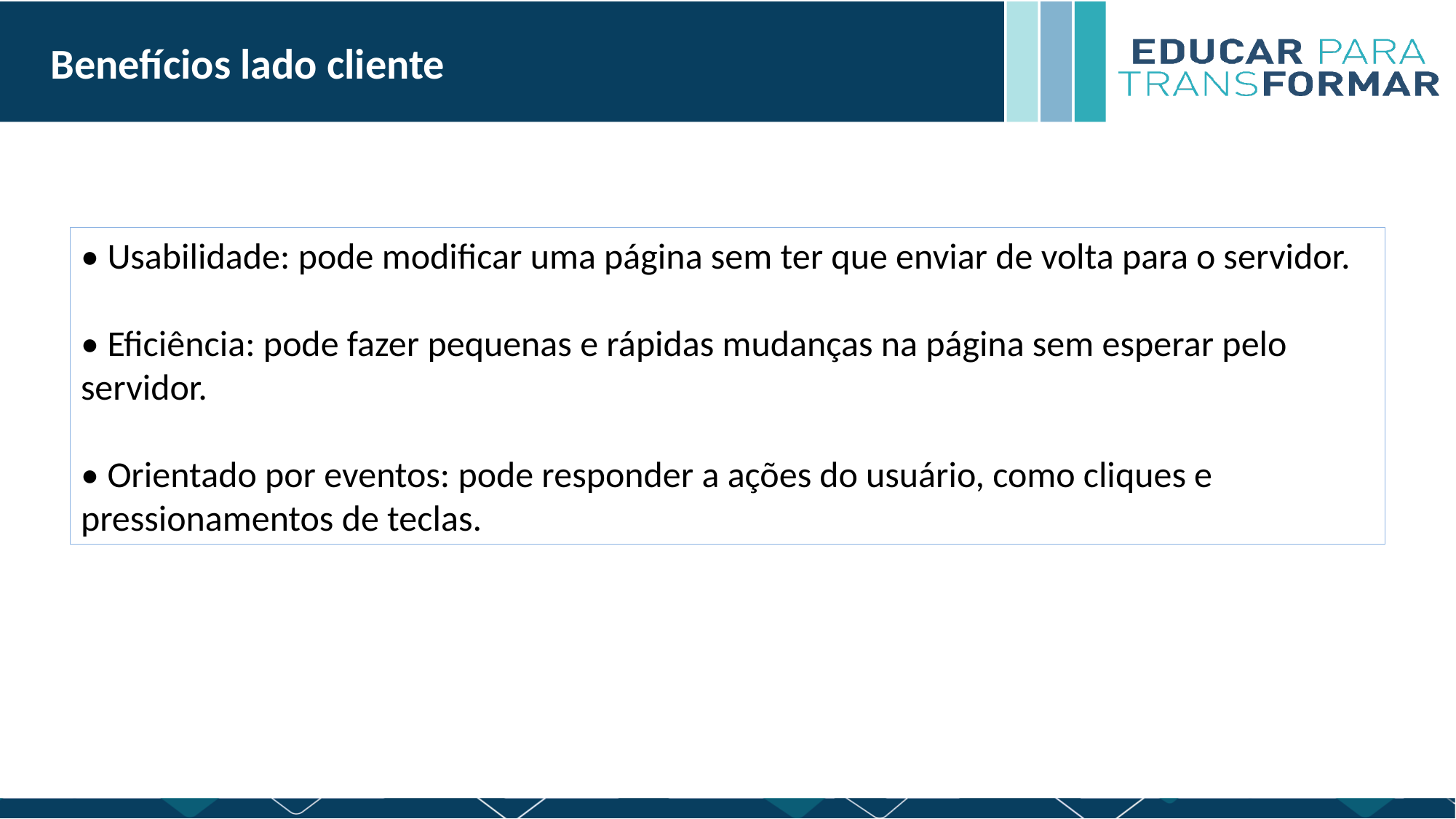

Benefícios lado cliente
• Usabilidade: pode modificar uma página sem ter que enviar de volta para o servidor.

• Eficiência: pode fazer pequenas e rápidas mudanças na página sem esperar pelo servidor.

• Orientado por eventos: pode responder a ações do usuário, como cliques e pressionamentos de teclas.